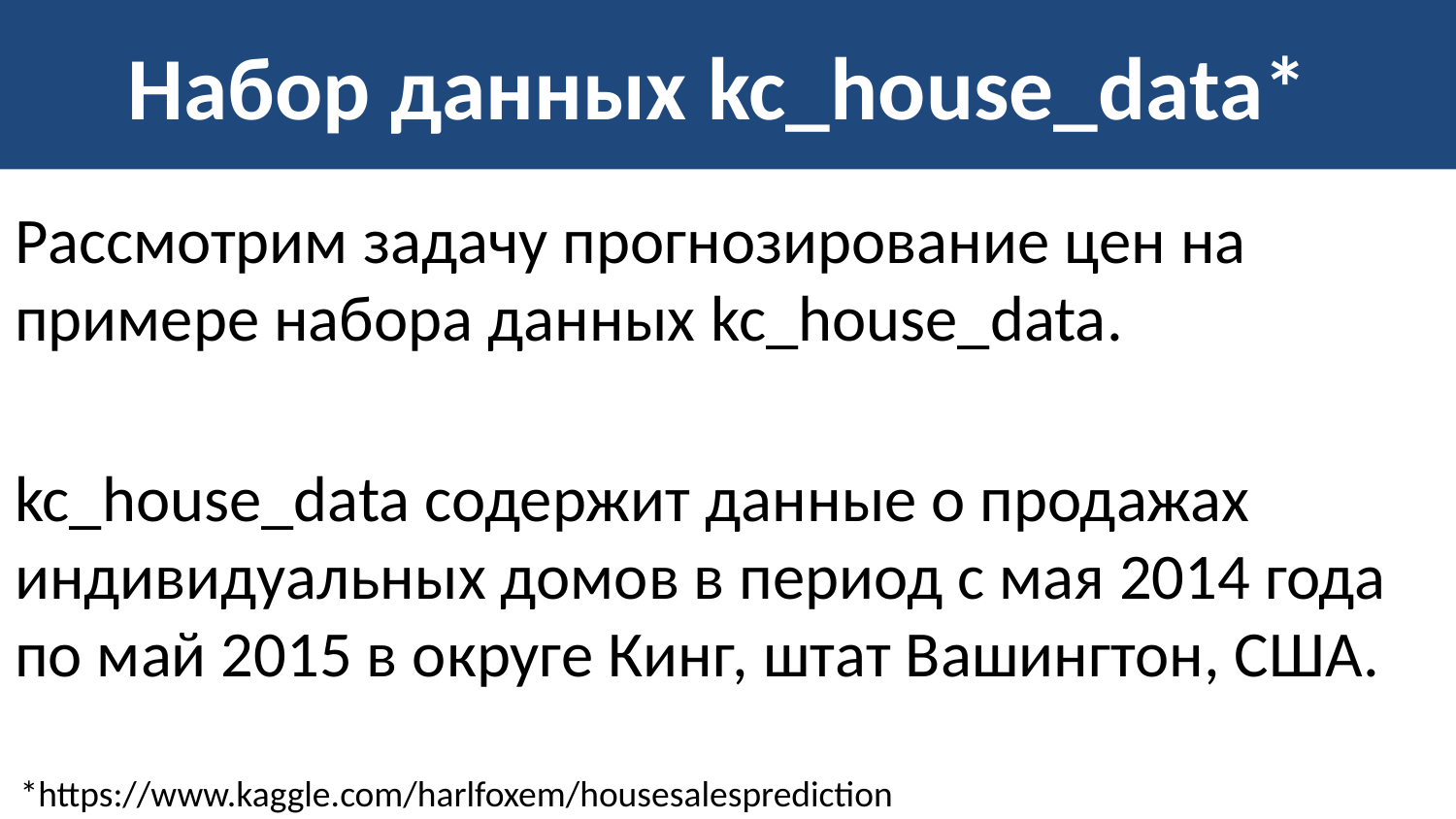

# Набор данных kc_house_data*
Рассмотрим задачу прогнозирование цен на примере набора данных kc_house_data.

kc_house_data содержит данные о продажах индивидуальных домов в период с мая 2014 года по май 2015 в округе Кинг, штат Вашингтон, США.
*https://www.kaggle.com/harlfoxem/housesalesprediction